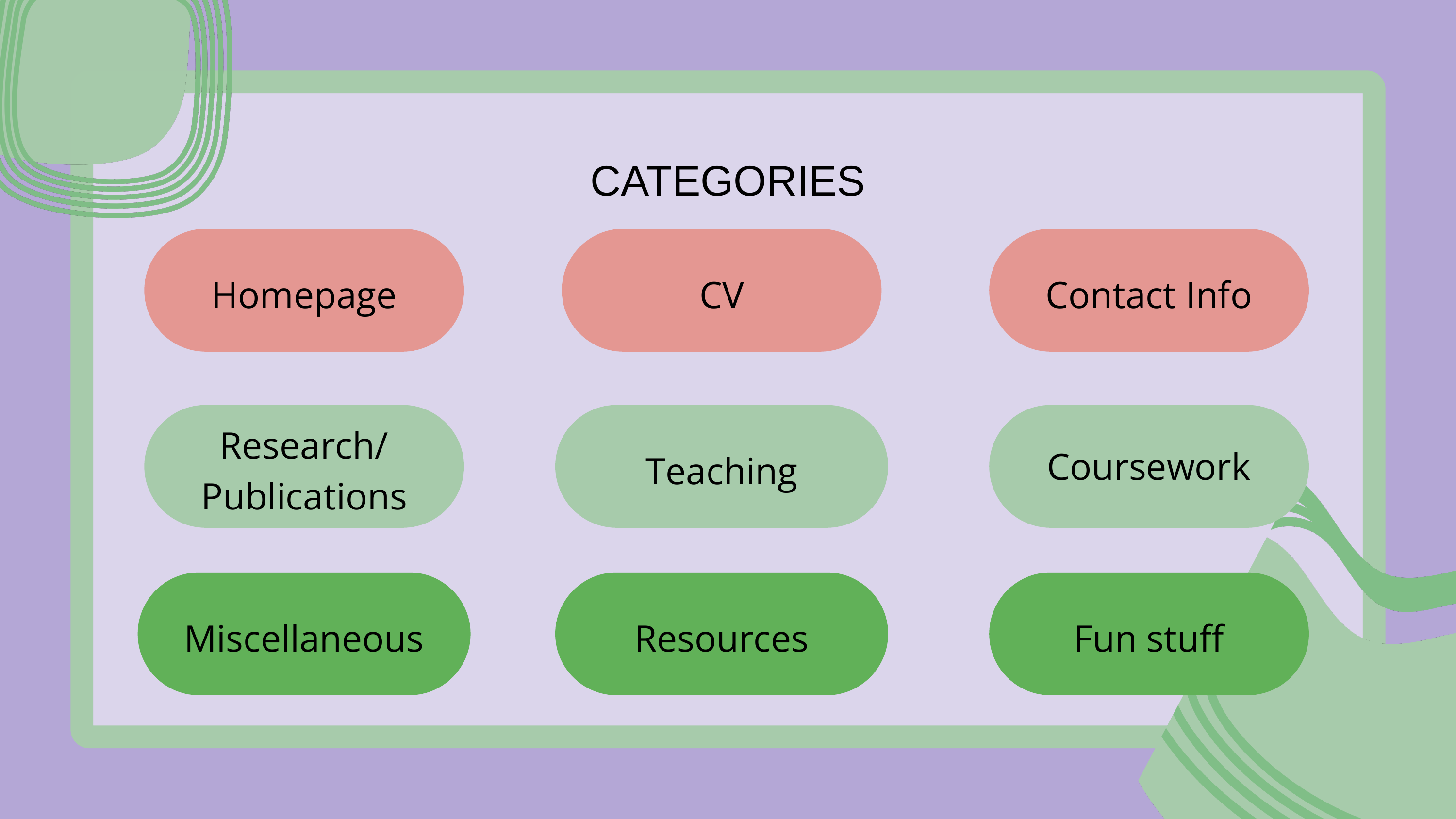

CATEGORIES

Homepage

CV

Contact Info

Research/
Publications

Teaching

Coursework

Miscellaneous

Resources

Fun stuff